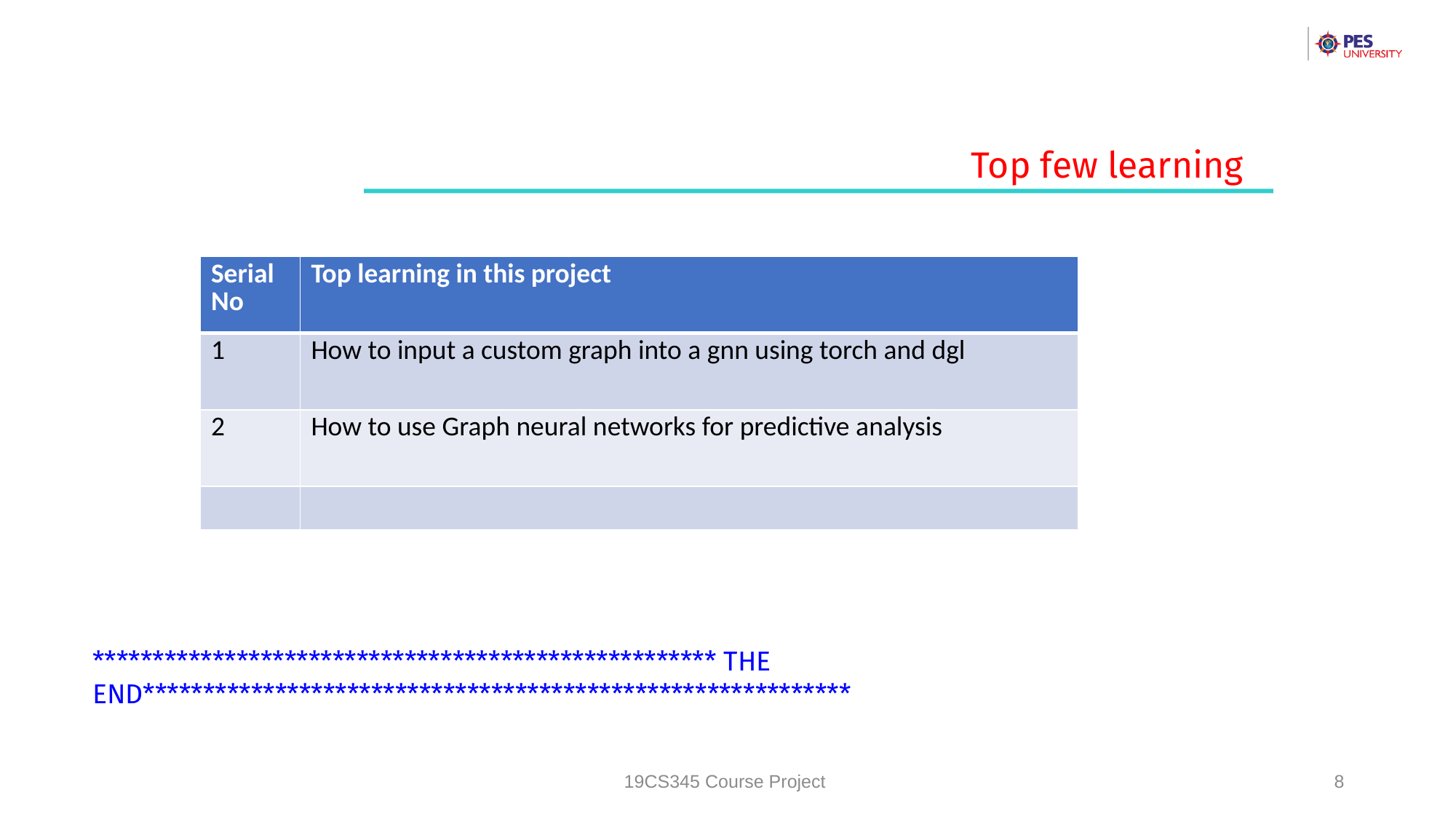

Top few learning

| Serial No | Top learning in this project |
| --- | --- |
| 1 | How to input a custom graph into a gnn using torch and dgl |
| 2 | How to use Graph neural networks for predictive analysis |
|  |  |
**************************************************** THE  END***********************************************************
19CS345 Course Project
8